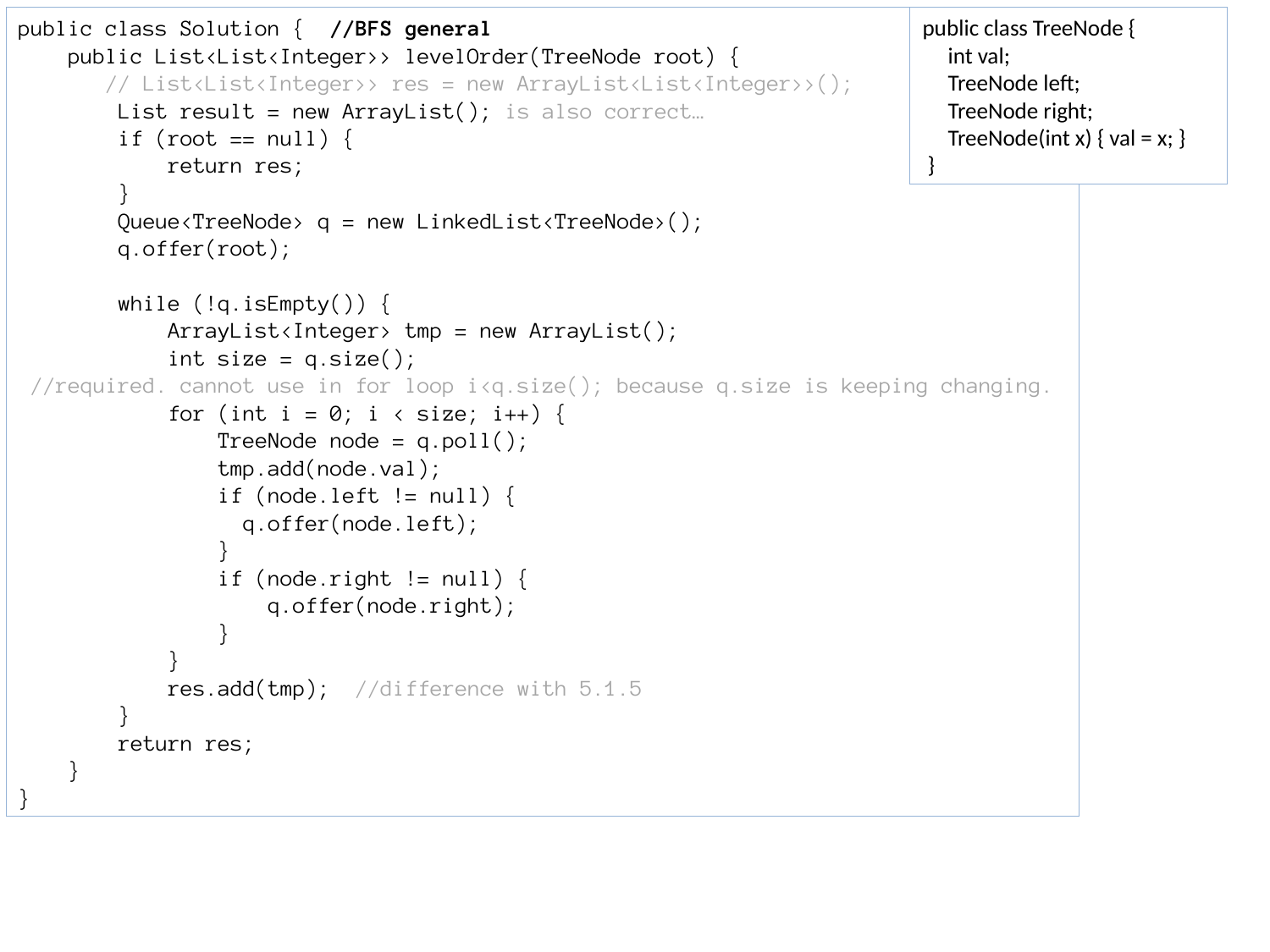

public class Solution {  //BFS general
    public List<List<Integer>> levelOrder(TreeNode root) {
       // List<List<Integer>> res = new ArrayList<List<Integer>>();
        List result = new ArrayList(); is also correct…
        if (root == null) {
            return res;
        }
        Queue<TreeNode> q = new LinkedList<TreeNode>();
        q.offer(root);

        while (!q.isEmpty()) {
            ArrayList<Integer> tmp = new ArrayList();
            int size = q.size();
 //required. cannot use in for loop i<q.size(); because q.size is keeping changing.
            for (int i = 0; i < size; i++) {
                TreeNode node = q.poll();
                tmp.add(node.val);
                if (node.left != null) {
                  q.offer(node.left);
                }
                if (node.right != null) {
                    q.offer(node.right);
                }
            }
            res.add(tmp);  //difference with 5.1.5
        }
        return res;
    }
}
public class TreeNode {
     int val;
     TreeNode left;
     TreeNode right;
     TreeNode(int x) { val = x; }
 }